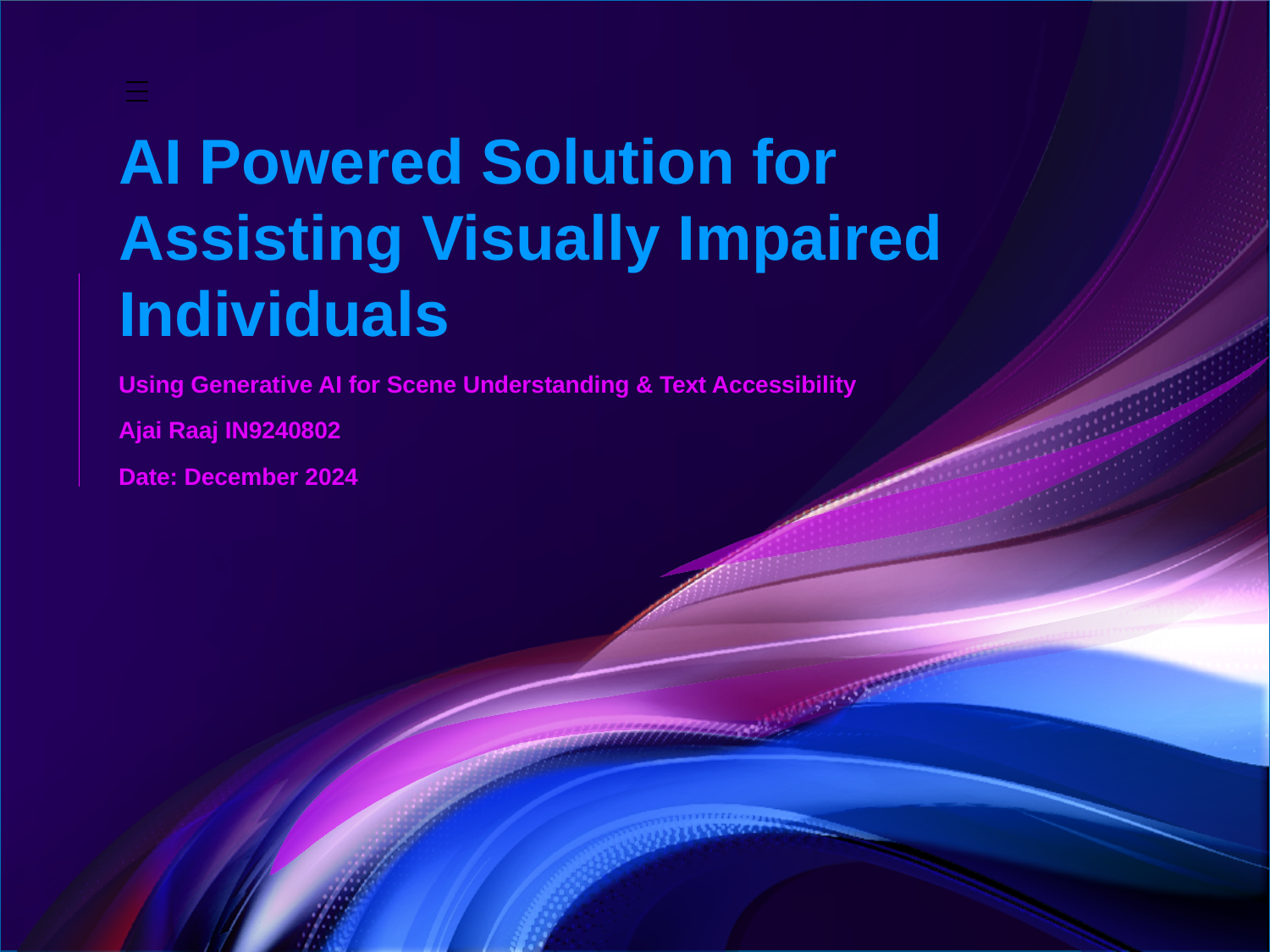

AI Powered Solution for Assisting Visually Impaired Individuals
Using Generative AI for Scene Understanding & Text Accessibility
Ajai Raaj IN9240802
Date: December 2024